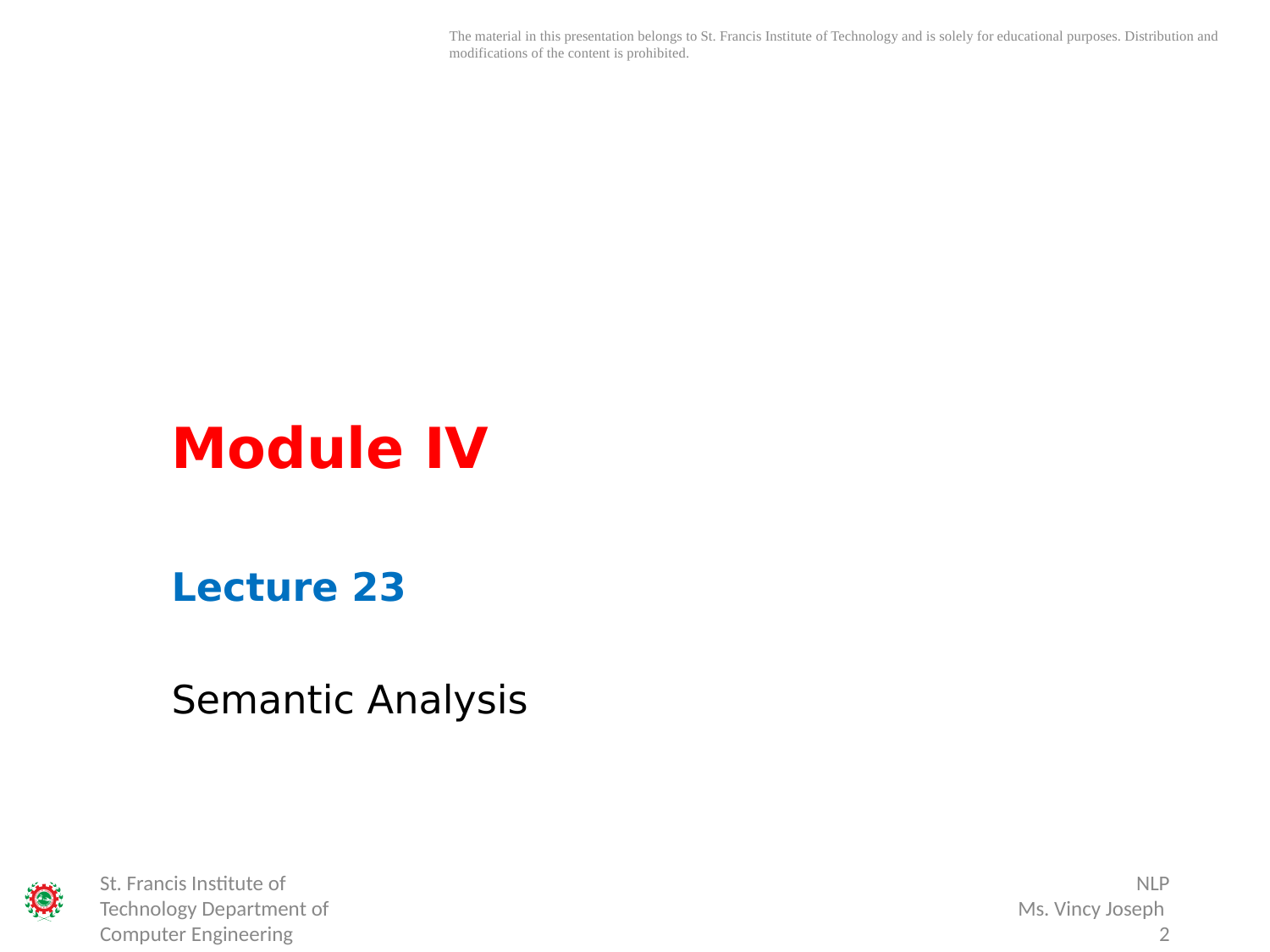

# Module IV

Lecture 23
Semantic Analysis
St. Francis Institute of Technology Department of Computer Engineering
NLP
Ms. Vincy Joseph
2